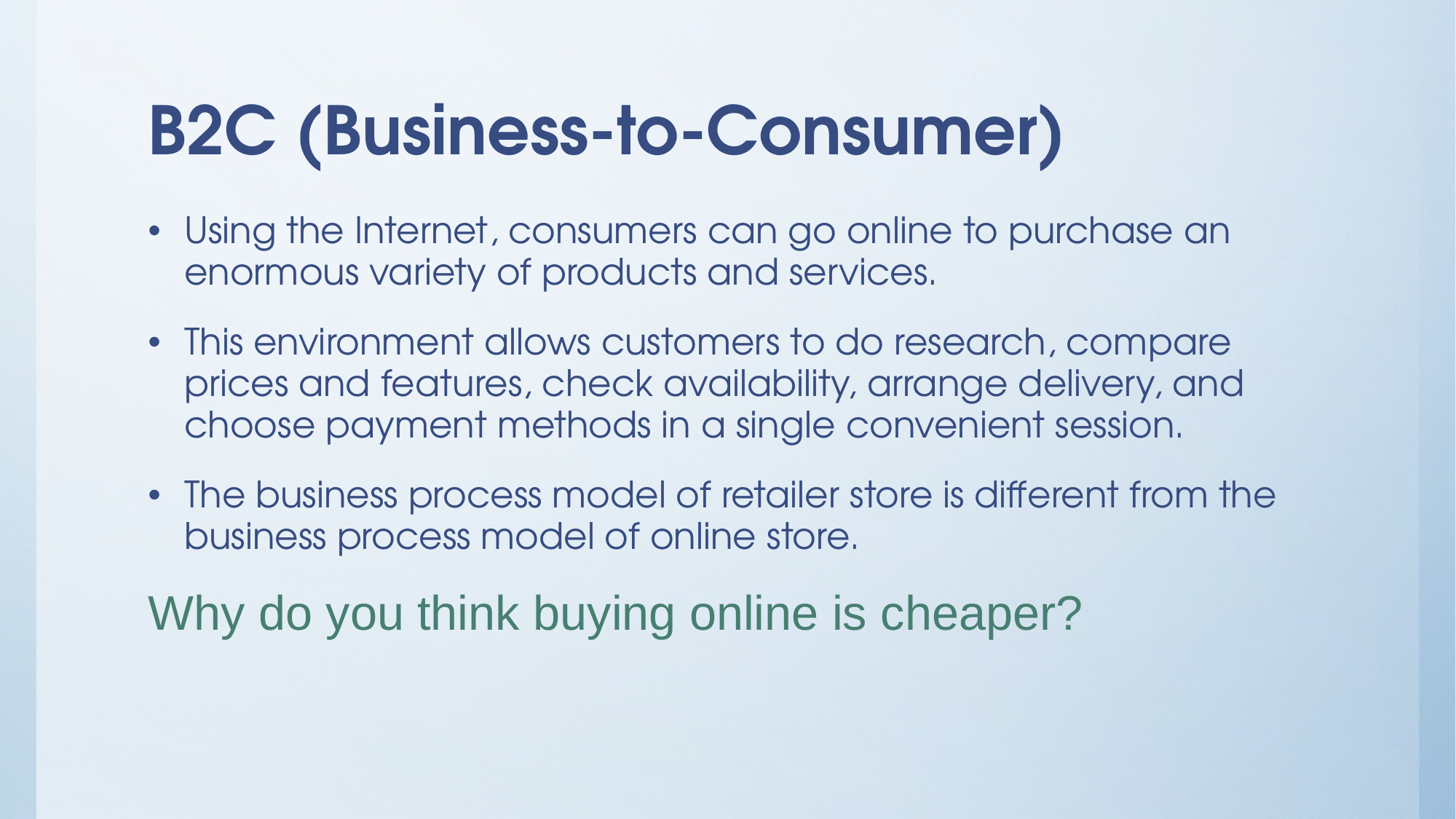

# B2C (Business-to-Consumer)
Using the Internet, consumers can go online to purchase an enormous variety of products and services.
This environment allows customers to do research, compare prices and features, check availability, arrange delivery, and choose payment methods in a single convenient session.
The business process model of retailer store is different from the business process model of online store.
Why do you think buying online is cheaper?